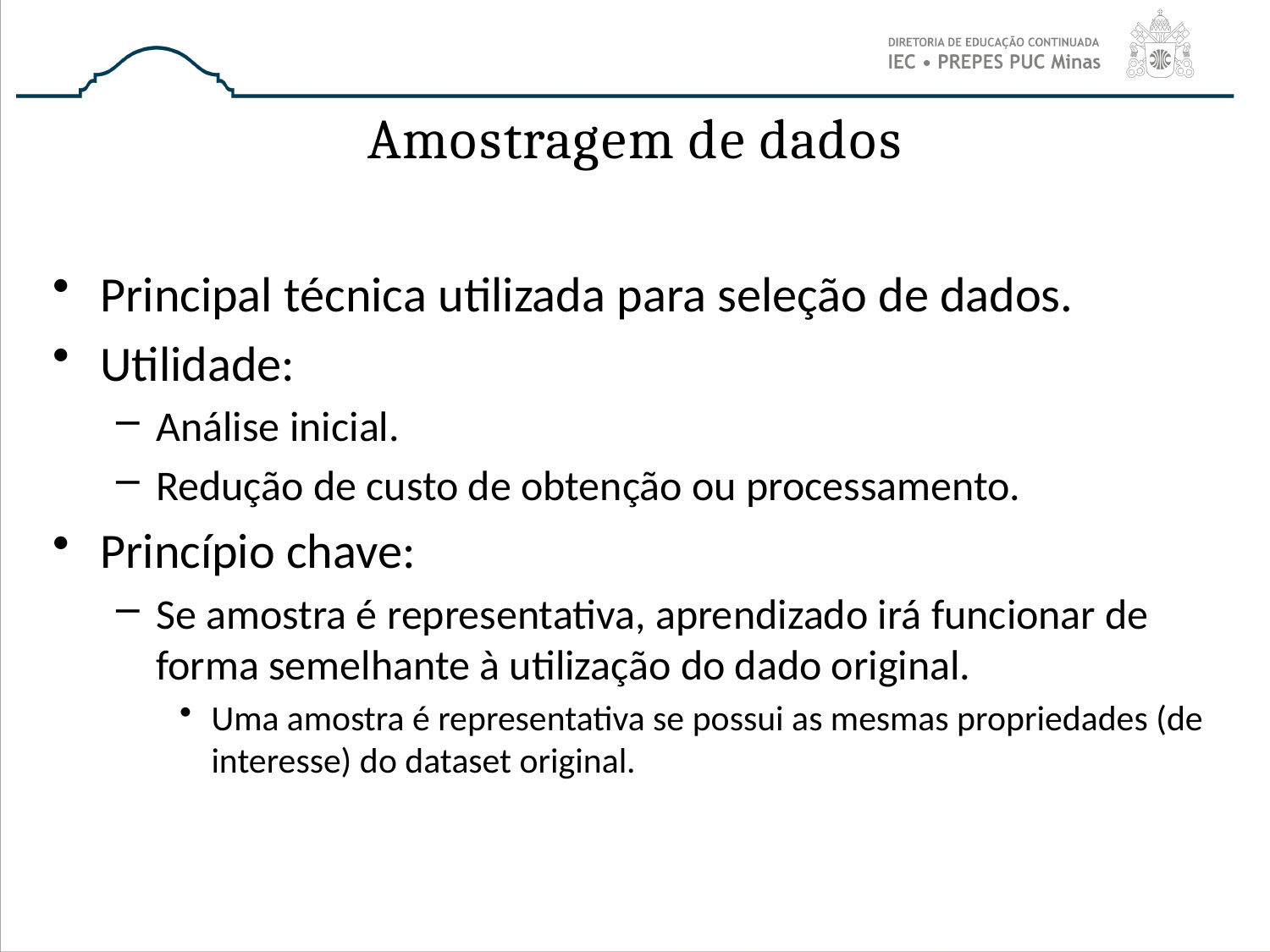

# Amostragem de dados
Principal técnica utilizada para seleção de dados.
Utilidade:
Análise inicial.
Redução de custo de obtenção ou processamento.
Princípio chave:
Se amostra é representativa, aprendizado irá funcionar de forma semelhante à utilização do dado original.
Uma amostra é representativa se possui as mesmas propriedades (de interesse) do dataset original.